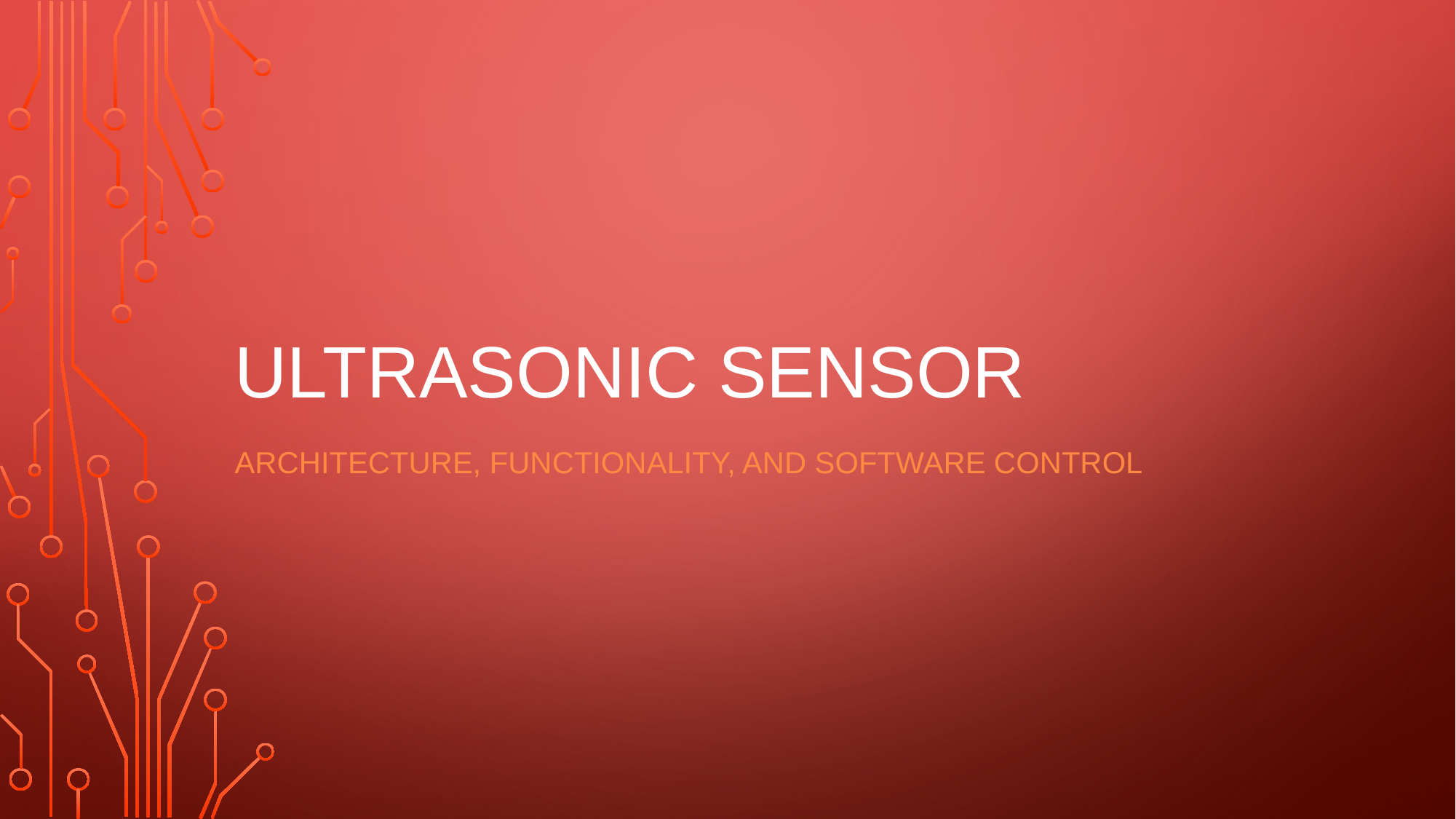

# UltraSonic Sensor
Architecture, Functionality, and software control